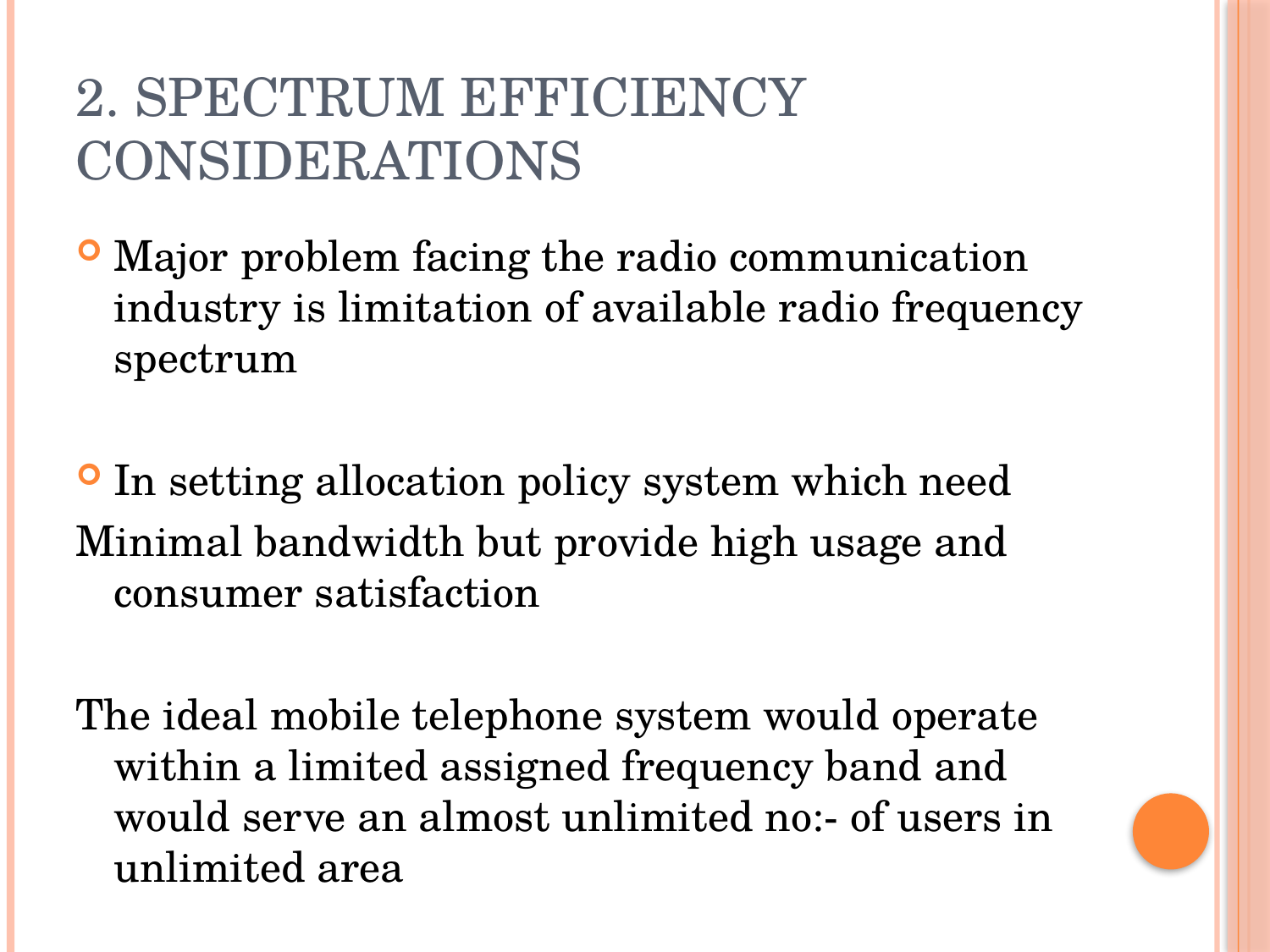

# 2. Spectrum efficiency considerations
Major problem facing the radio communication industry is limitation of available radio frequency spectrum

In setting allocation policy system which need
Minimal bandwidth but provide high usage and consumer satisfaction

The ideal mobile telephone system would operate within a limited assigned frequency band and would serve an almost unlimited no:- of users in unlimited area